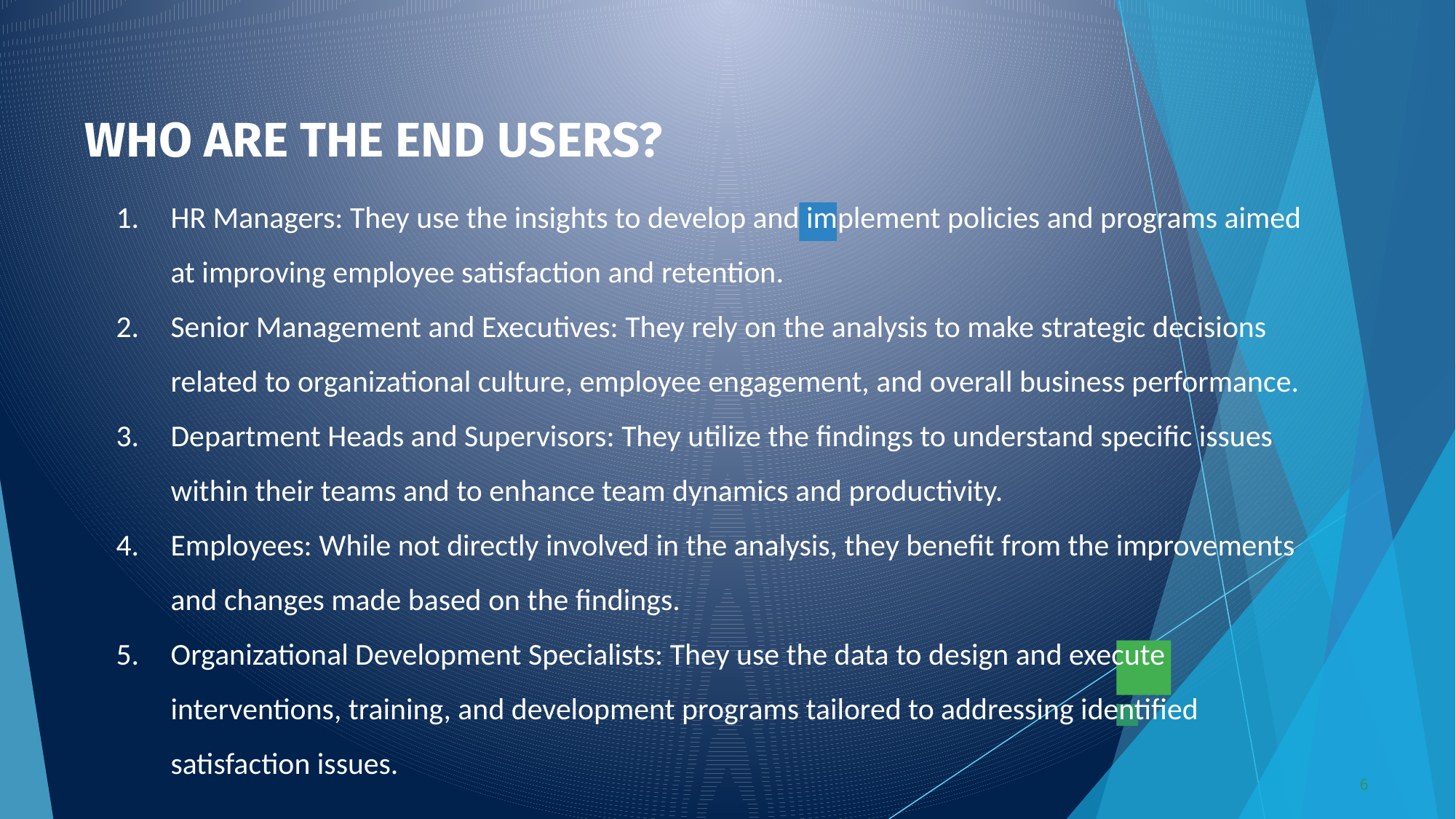

# WHO ARE THE END USERS?
HR Managers: They use the insights to develop and implement policies and programs aimed at improving employee satisfaction and retention.
Senior Management and Executives: They rely on the analysis to make strategic decisions related to organizational culture, employee engagement, and overall business performance.
Department Heads and Supervisors: They utilize the findings to understand specific issues within their teams and to enhance team dynamics and productivity.
Employees: While not directly involved in the analysis, they benefit from the improvements and changes made based on the findings.
Organizational Development Specialists: They use the data to design and execute interventions, training, and development programs tailored to addressing identified satisfaction issues.

6